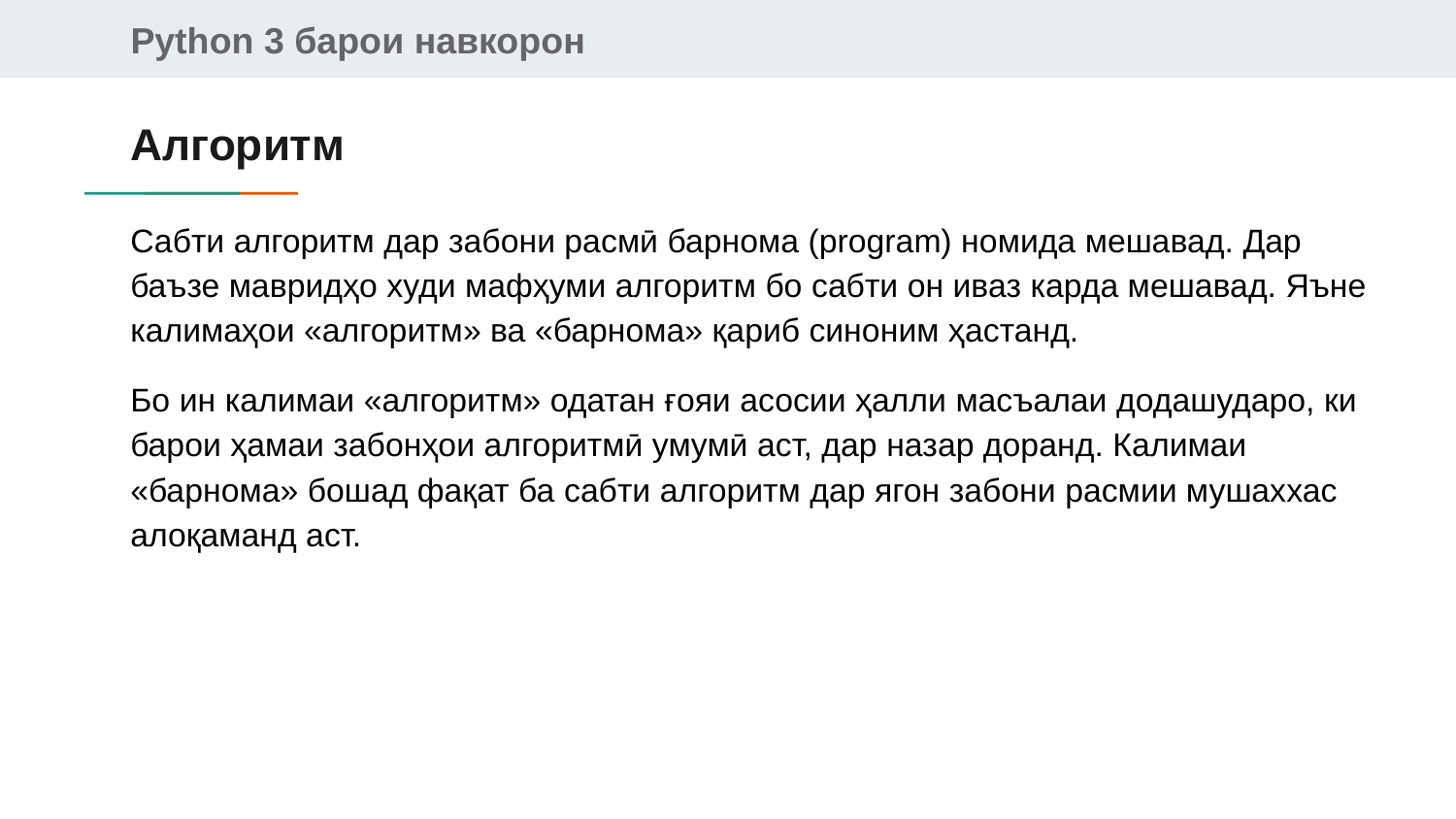

# Алгоритм
Сабти алгоритм дар забони расмӣ барнома (program) номида мешавад. Дар баъзе мавридҳо худи мафҳуми алгоритм бо сабти он иваз карда мешавад. Яъне калимаҳои «алгоритм» ва «барнома» қариб синоним ҳастанд.
Бо ин калимаи «алгоритм» одатан ғояи асосии ҳалли масъалаи додашударо, ки барои ҳамаи забонҳои алгоритмӣ умумӣ аст, дар назар доранд. Калимаи «барнома» бошад фақат ба сабти алгоритм дар ягон забони расмии мушаххас алоқаманд аст.